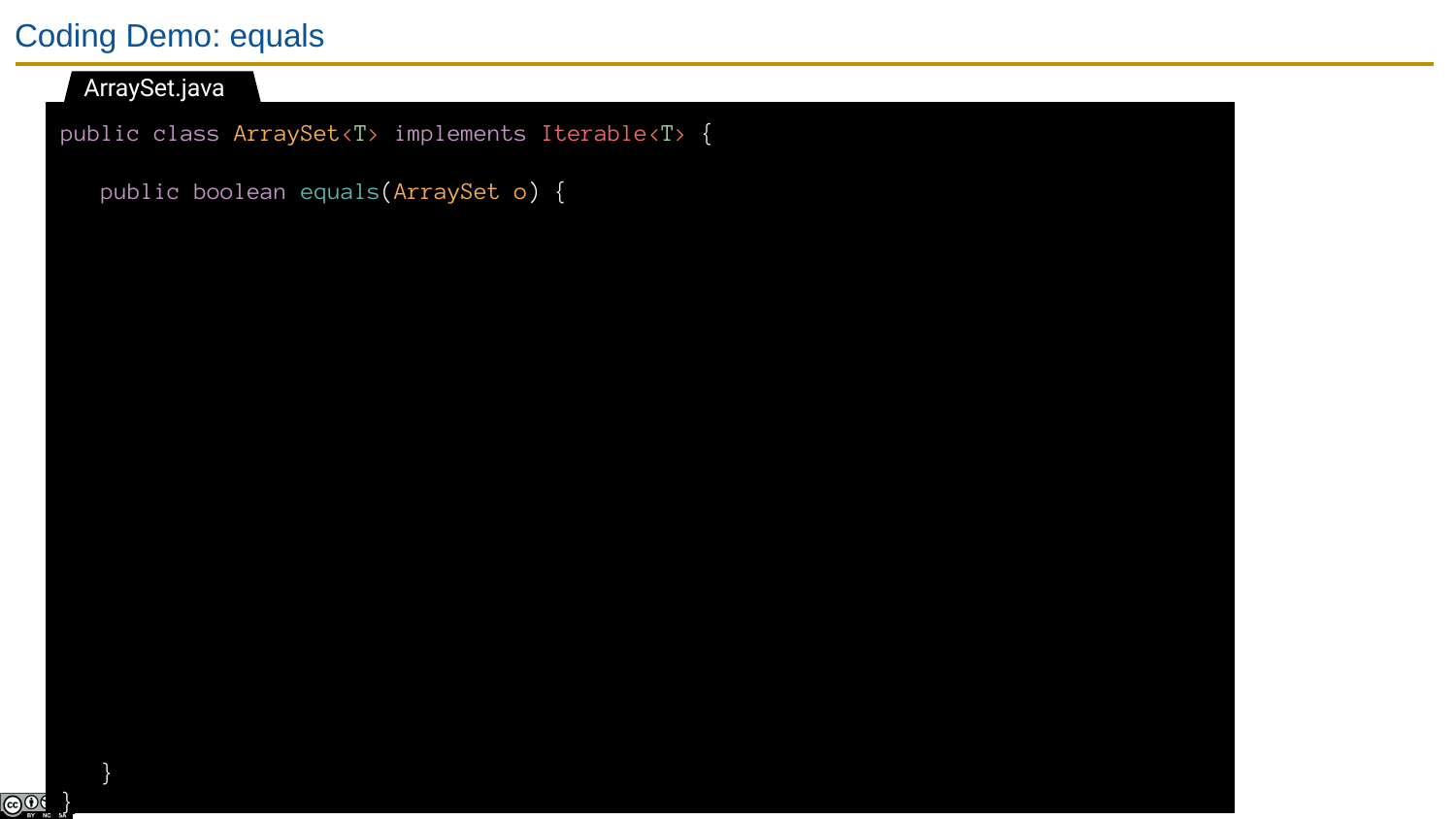

# Coding Demo: equals
ArraySet.java
public class ArraySet<T> implements Iterable<T> {

   public boolean equals(ArraySet o) {

   }
}